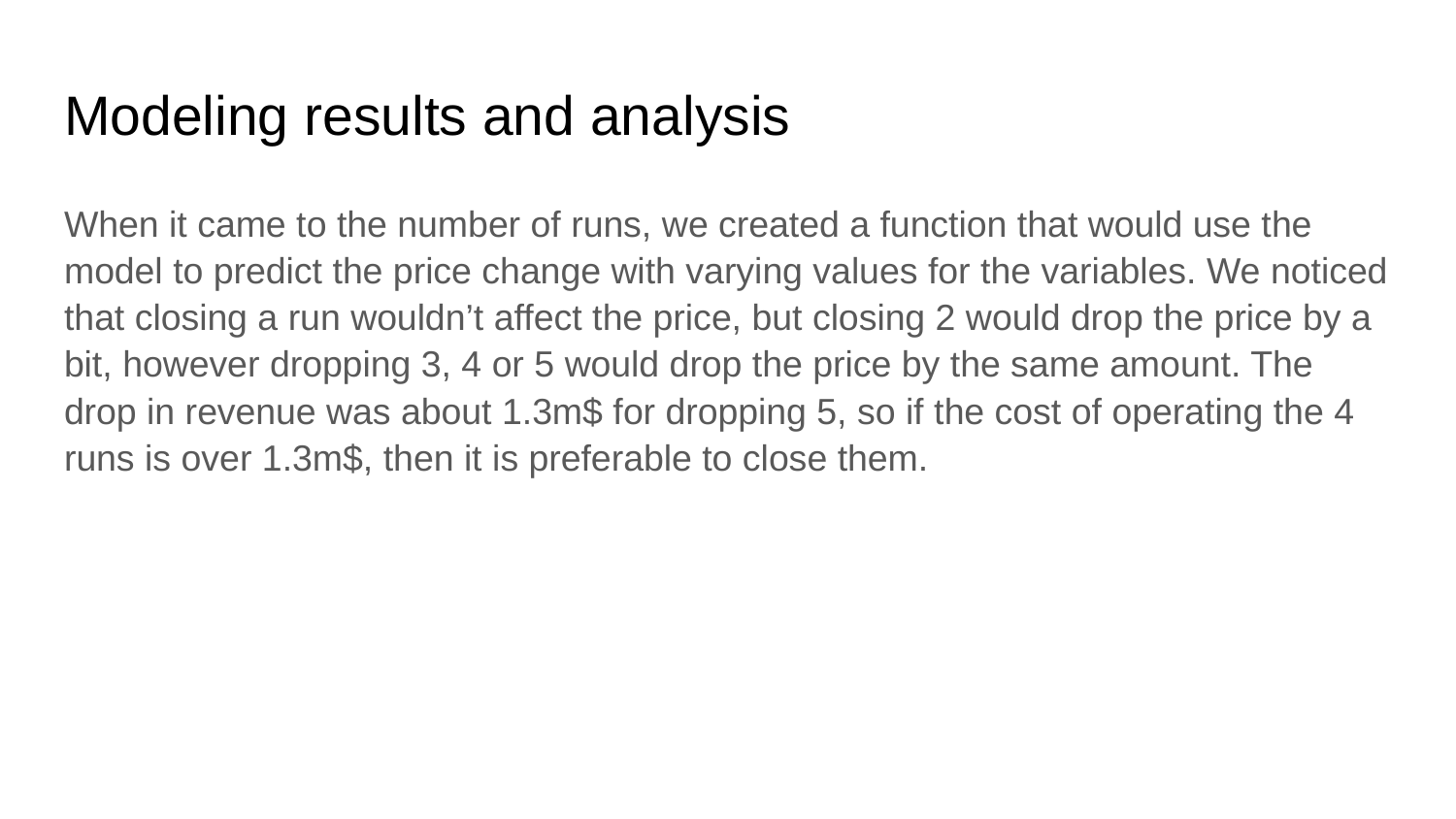

# Modeling results and analysis
When it came to the number of runs, we created a function that would use the model to predict the price change with varying values for the variables. We noticed that closing a run wouldn’t affect the price, but closing 2 would drop the price by a bit, however dropping 3, 4 or 5 would drop the price by the same amount. The drop in revenue was about 1.3m$ for dropping 5, so if the cost of operating the 4 runs is over 1.3m$, then it is preferable to close them.